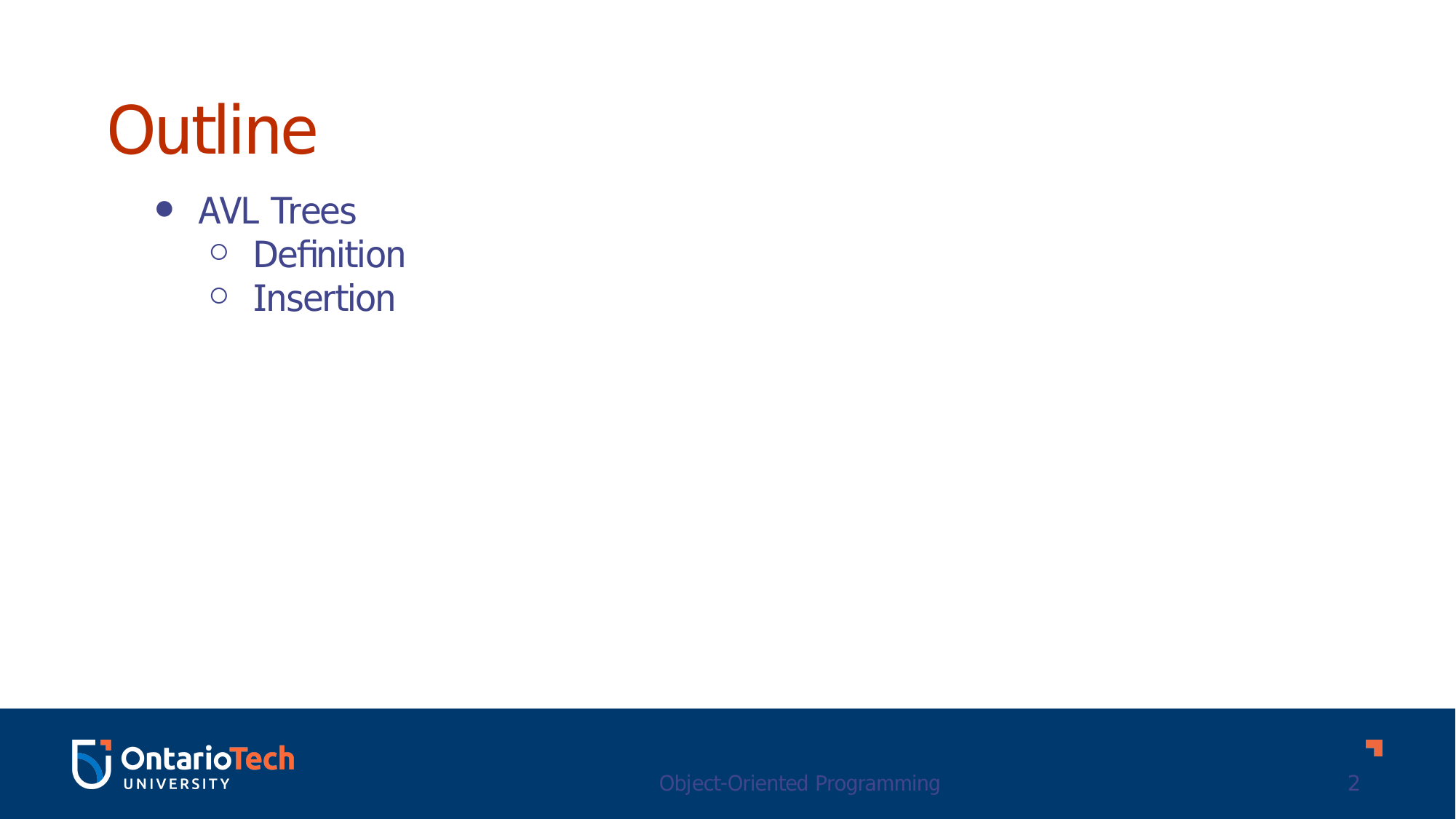

Outline
AVL Trees
Definition
Insertion
Object-Oriented Programming
2